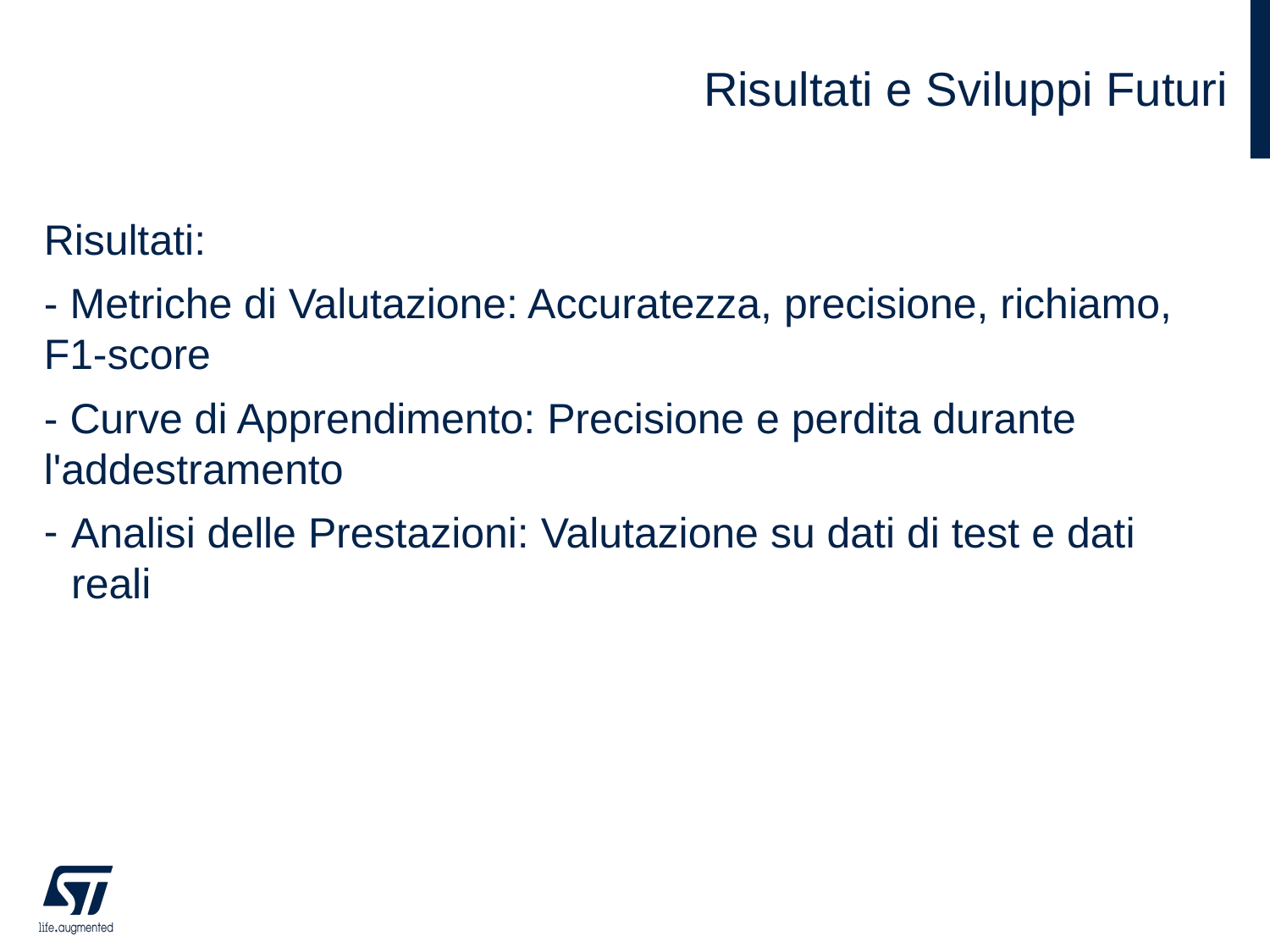

# Risultati e Sviluppi Futuri
Risultati:
- Metriche di Valutazione: Accuratezza, precisione, richiamo, F1-score
- Curve di Apprendimento: Precisione e perdita durante l'addestramento
Analisi delle Prestazioni: Valutazione su dati di test e dati reali